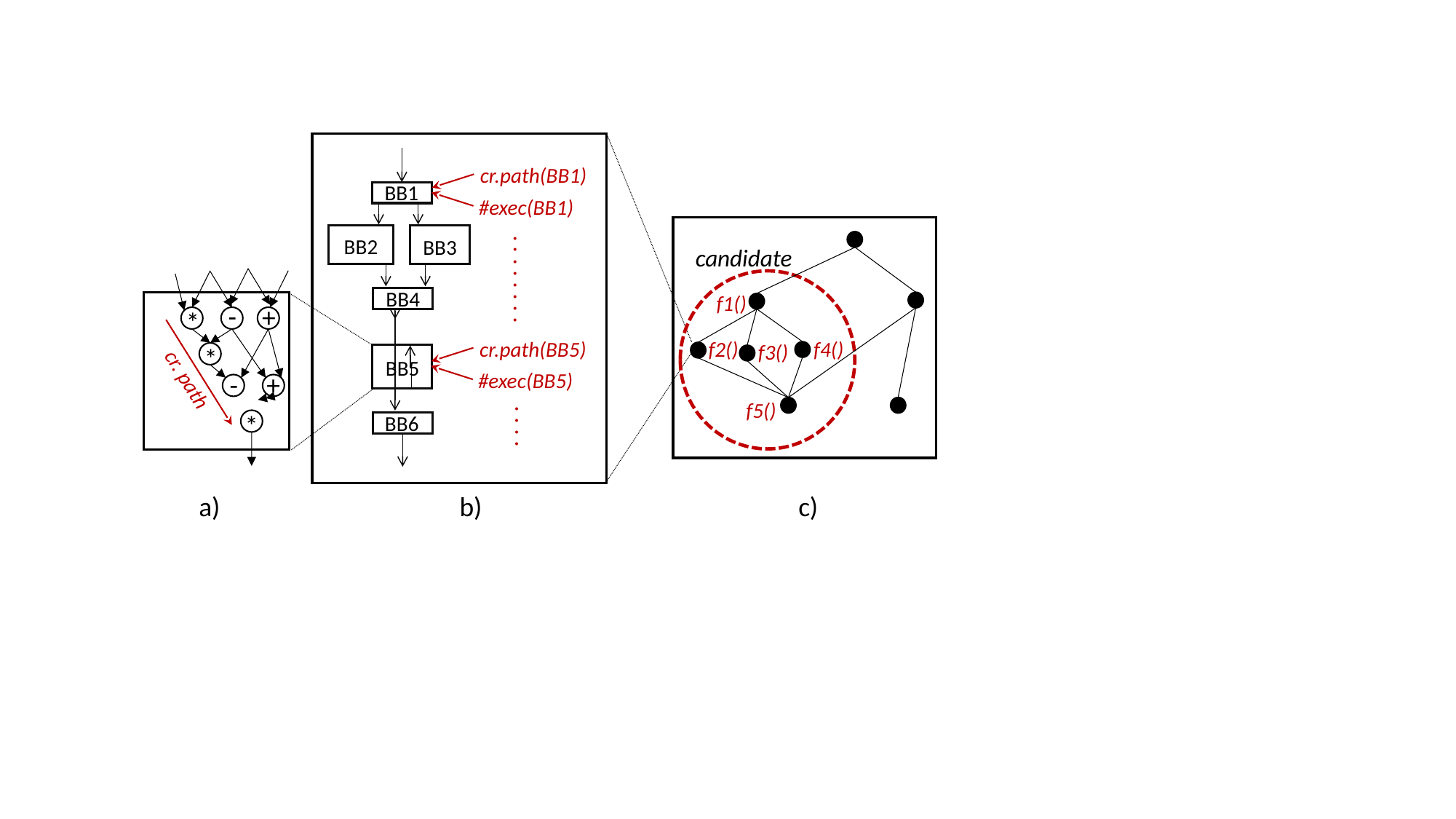

cr.path(BB1)
BB1

#exec(BB1)

BB2
BB3

candidate
. . . . . . . .

BB4
f1()

-
+
*

cr.path(BB5)
f2()
f4()
f3()
*

BB5
cr. path
+
#exec(BB5)
-

f5()
*
BB6
. . . .

a)
b)
c)